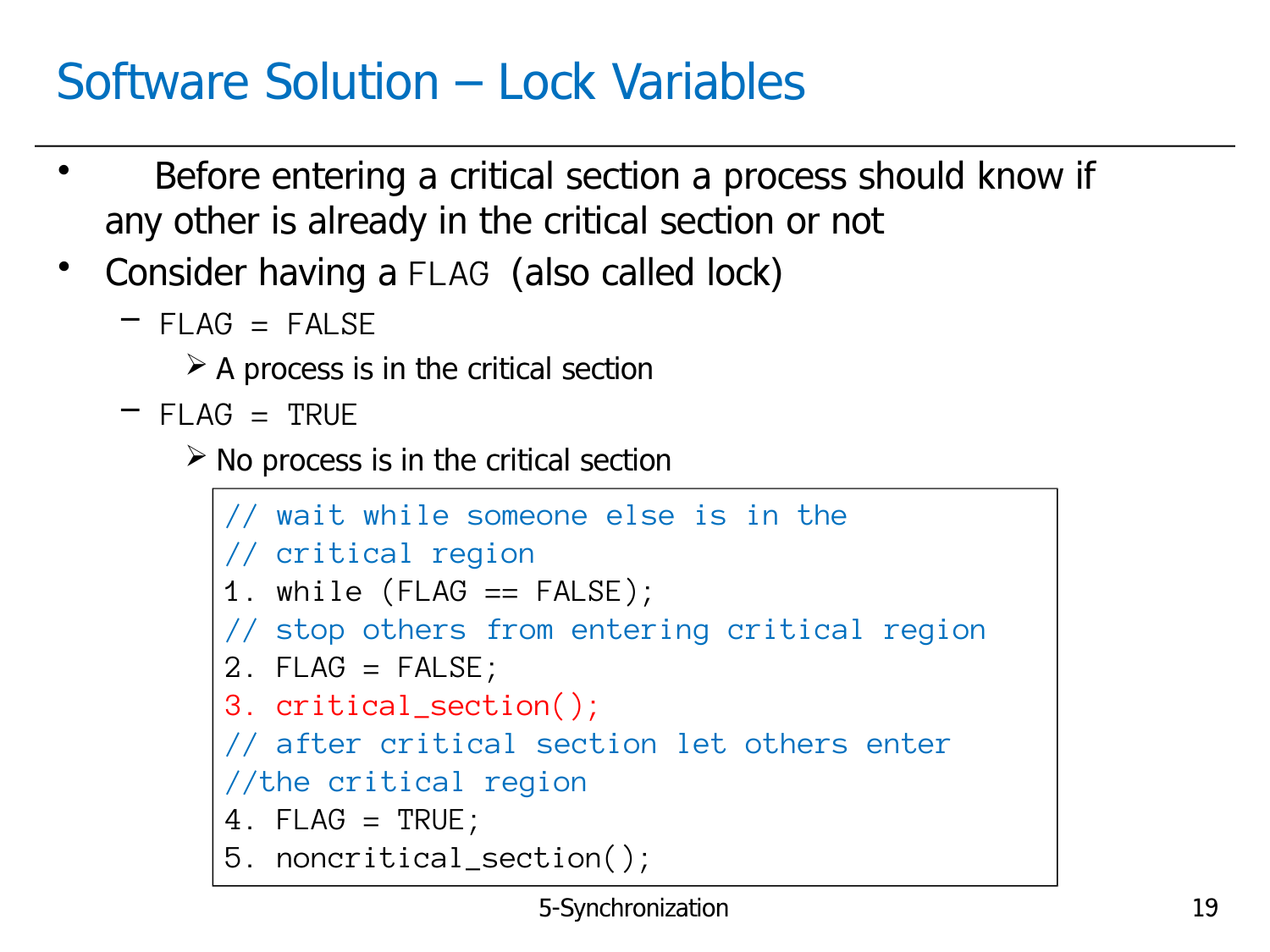

# Software Solution – Lock Variables
	Before entering a critical section a process should know if any other is already in the critical section or not
Consider having a FLAG (also called lock)
FLAG = FALSE
A process is in the critical section
FLAG = TRUE
No process is in the critical section
// wait while someone else is in the
// critical region
while (FLAG == FALSE);
// stop others from entering critical region
FLAG = FALSE;
critical_section();
// after critical section let others enter
//the critical region
FLAG = TRUE;
noncritical_section();

5-Synchronization
19